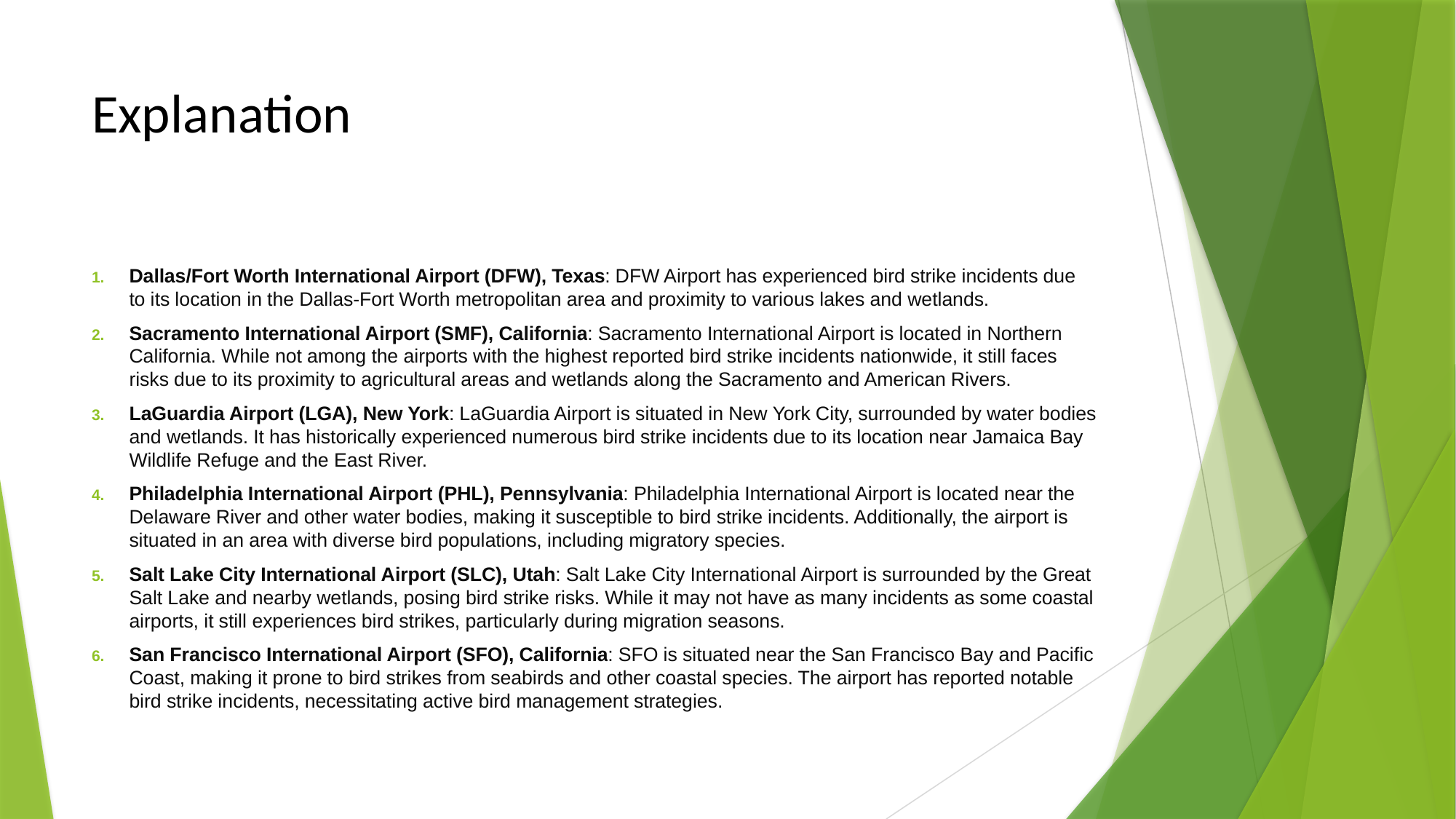

# Explanation
Dallas/Fort Worth International Airport (DFW), Texas: DFW Airport has experienced bird strike incidents due to its location in the Dallas-Fort Worth metropolitan area and proximity to various lakes and wetlands.
Sacramento International Airport (SMF), California: Sacramento International Airport is located in Northern California. While not among the airports with the highest reported bird strike incidents nationwide, it still faces risks due to its proximity to agricultural areas and wetlands along the Sacramento and American Rivers.
LaGuardia Airport (LGA), New York: LaGuardia Airport is situated in New York City, surrounded by water bodies and wetlands. It has historically experienced numerous bird strike incidents due to its location near Jamaica Bay Wildlife Refuge and the East River.
Philadelphia International Airport (PHL), Pennsylvania: Philadelphia International Airport is located near the Delaware River and other water bodies, making it susceptible to bird strike incidents. Additionally, the airport is situated in an area with diverse bird populations, including migratory species.
Salt Lake City International Airport (SLC), Utah: Salt Lake City International Airport is surrounded by the Great Salt Lake and nearby wetlands, posing bird strike risks. While it may not have as many incidents as some coastal airports, it still experiences bird strikes, particularly during migration seasons.
San Francisco International Airport (SFO), California: SFO is situated near the San Francisco Bay and Pacific Coast, making it prone to bird strikes from seabirds and other coastal species. The airport has reported notable bird strike incidents, necessitating active bird management strategies.